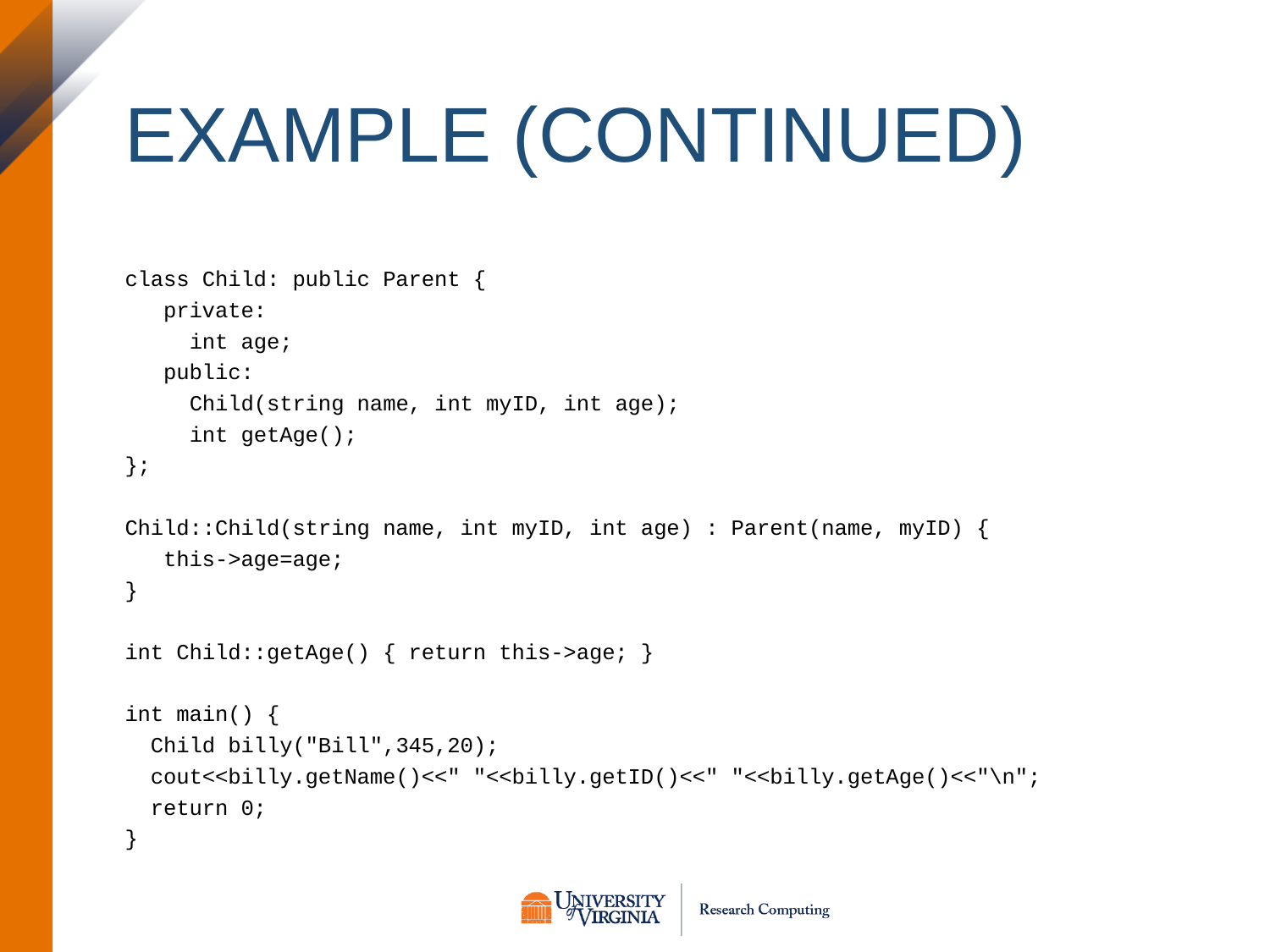

# Example (Continued)
class Child: public Parent {
   private:
     int age;
   public:
     Child(string name, int myID, int age);
     int getAge();
};

Child::Child(string name, int myID, int age) : Parent(name, myID) {
   this->age=age;
}

int Child::getAge() { return this->age; }

int main() {
  Child billy("Bill",345,20);
  cout<<billy.getName()<<" "<<billy.getID()<<" "<<billy.getAge()<<"\n";
  return 0;
}